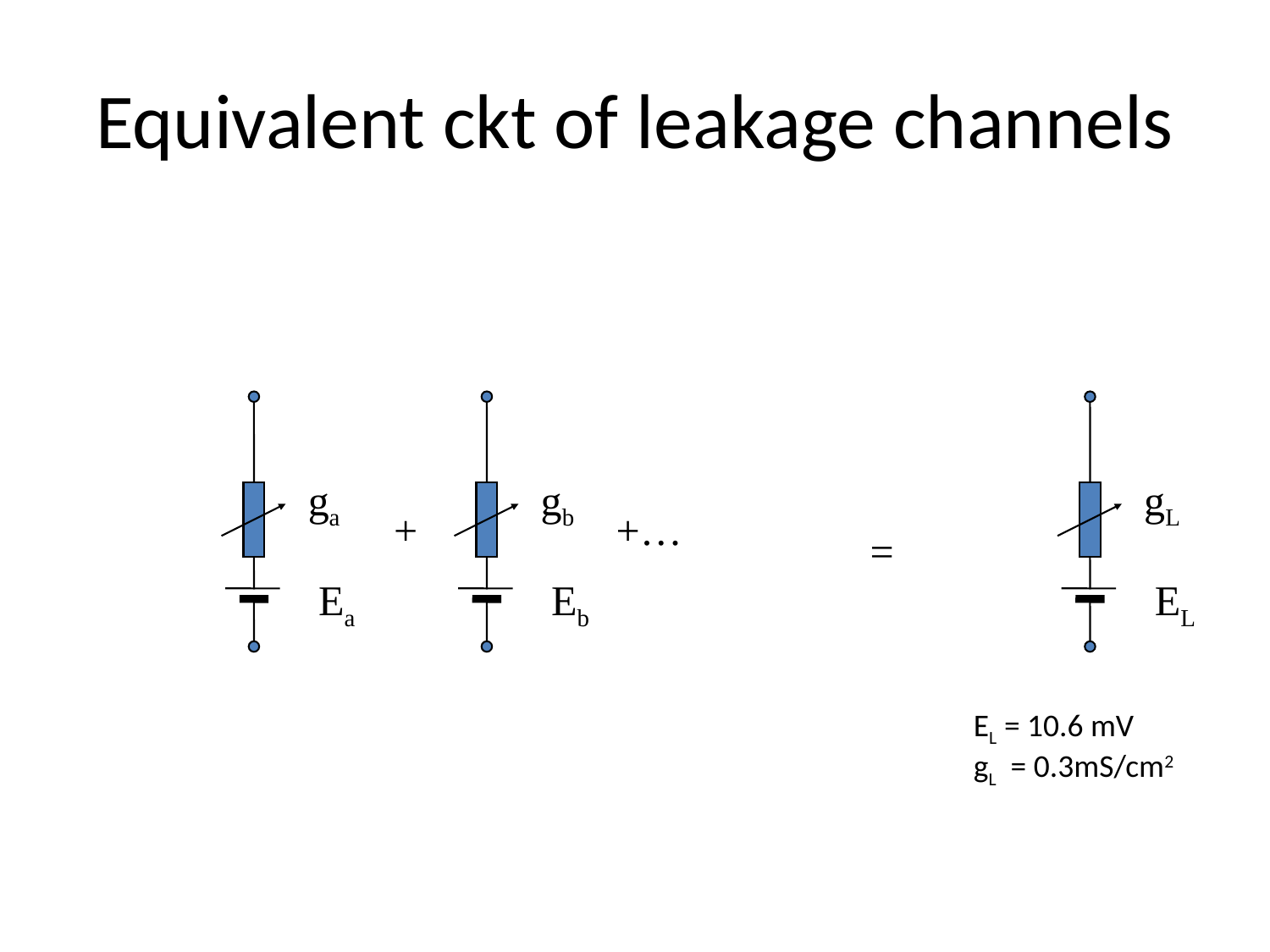

# Equivalent ckt of leakage channels

ga

Ea

gb

Eb

gL

EL

+
+…
=
EL = 10.6 mV
gL  = 0.3mS/cm2